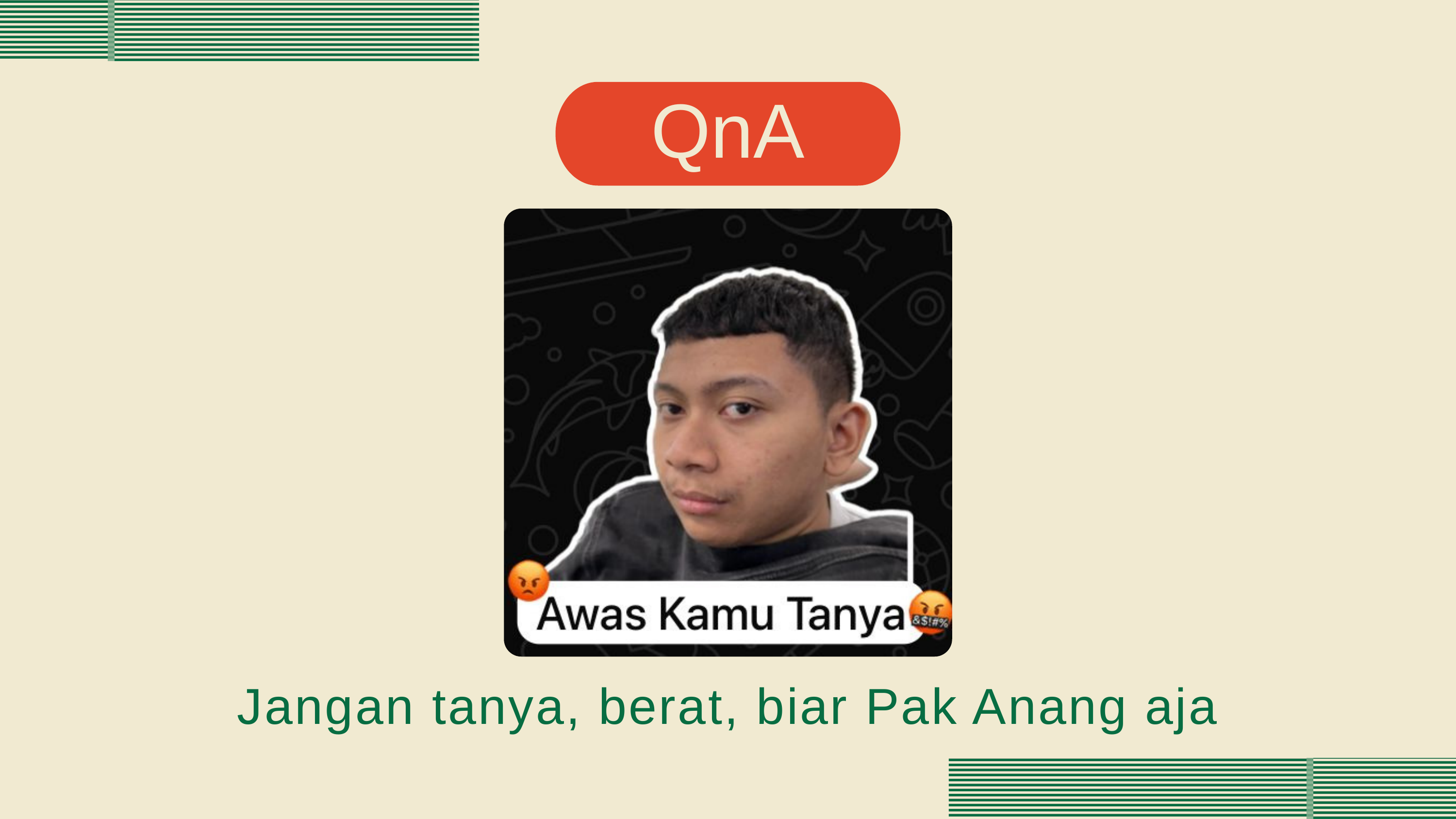

QnA

Jangan tanya, berat, biar Pak Anang aja